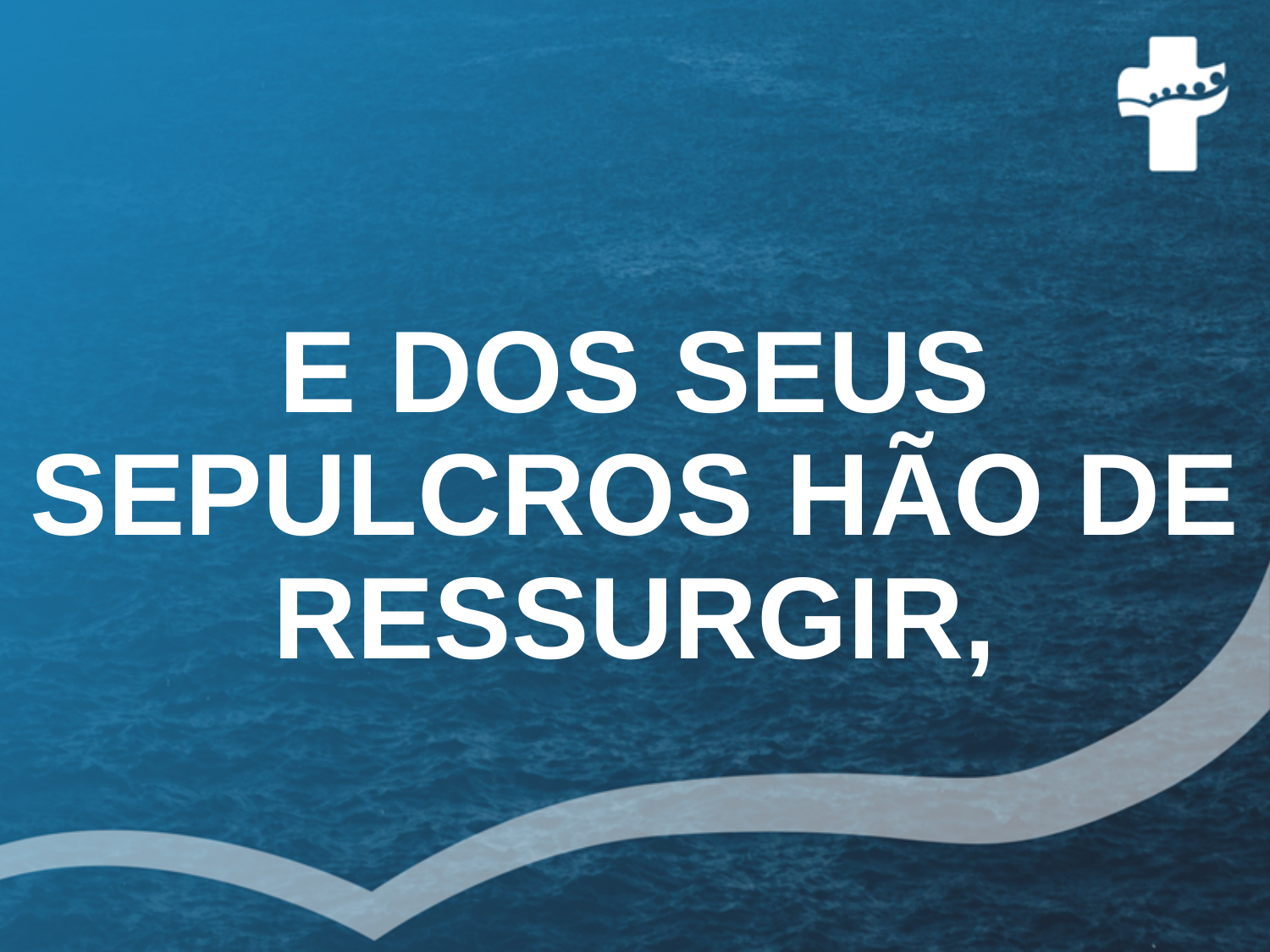

# E DOS SEUS SEPULCROS HÃO DE RESSURGIR,